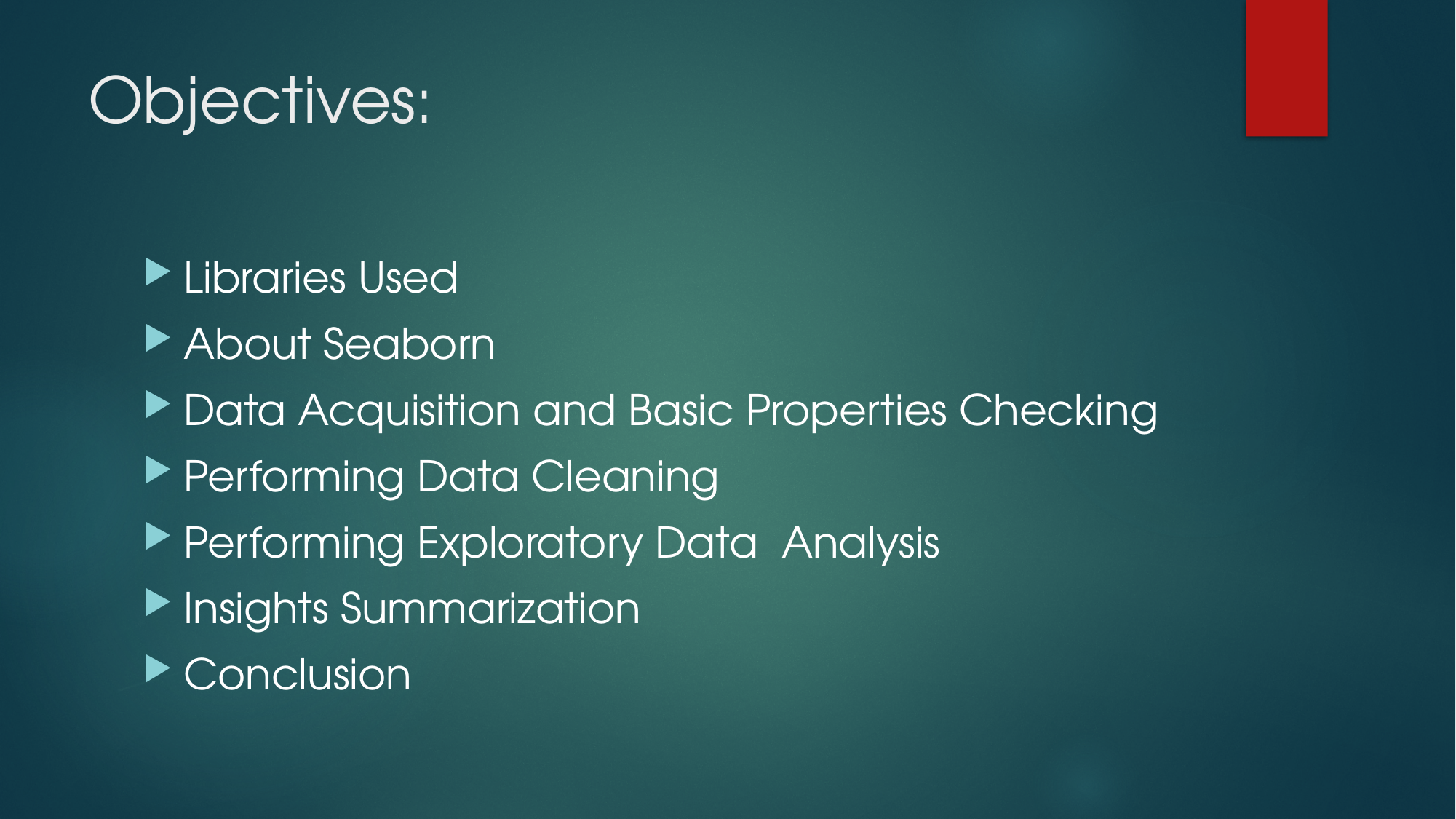

# Objectives:
Libraries Used
About Seaborn
Data Acquisition and Basic Properties Checking
Performing Data Cleaning
Performing Exploratory Data  Analysis
Insights Summarization
Conclusion